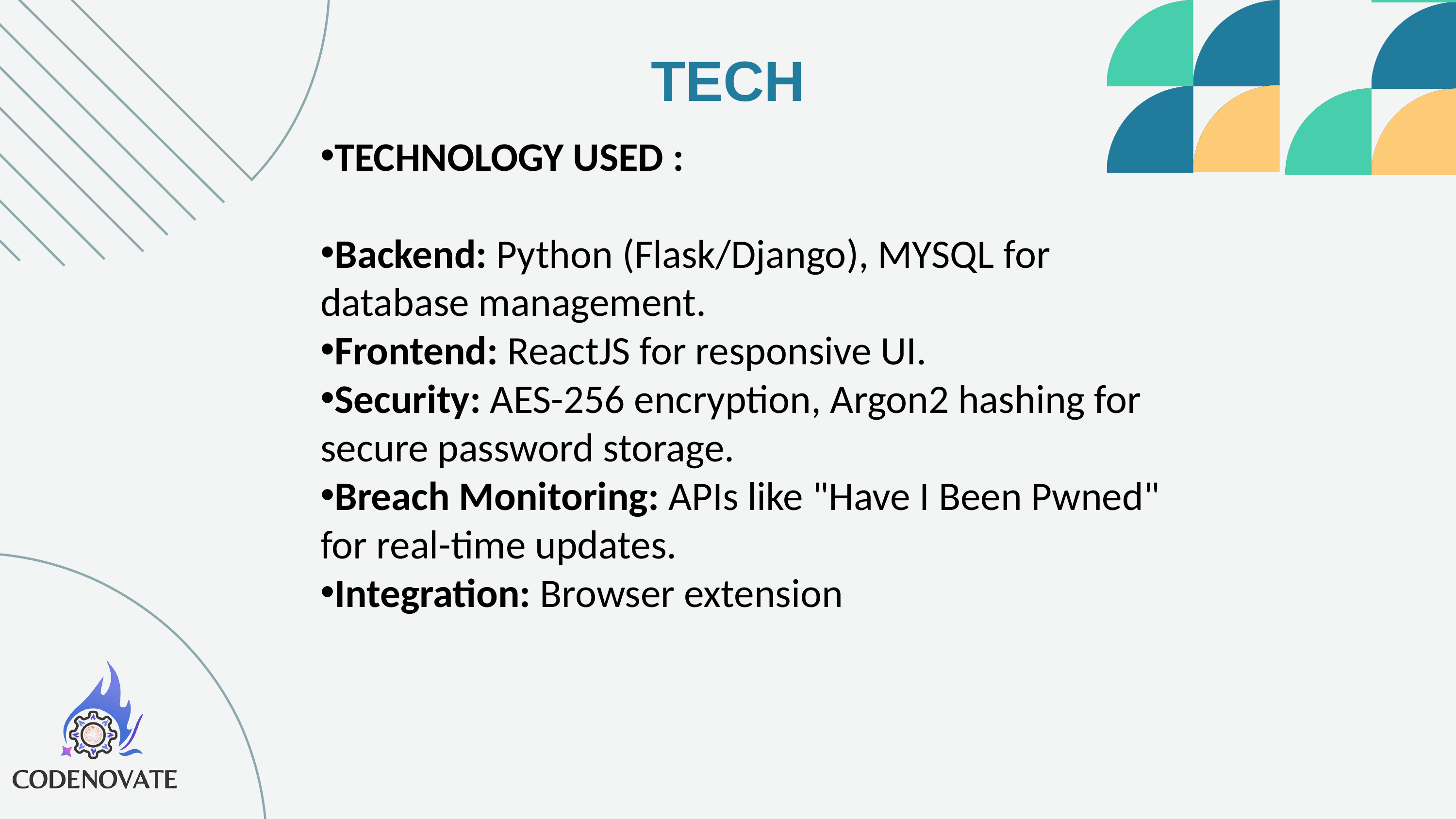

TECH

TECHNOLOGY USED :

Backend: Python (Flask/Django), MYSQL for database management.
Frontend: ReactJS for responsive UI.
Security: AES-256 encryption, Argon2 hashing for secure password storage.
Breach Monitoring: APIs like "Have I Been Pwned" for real-time updates.
Integration: Browser extension